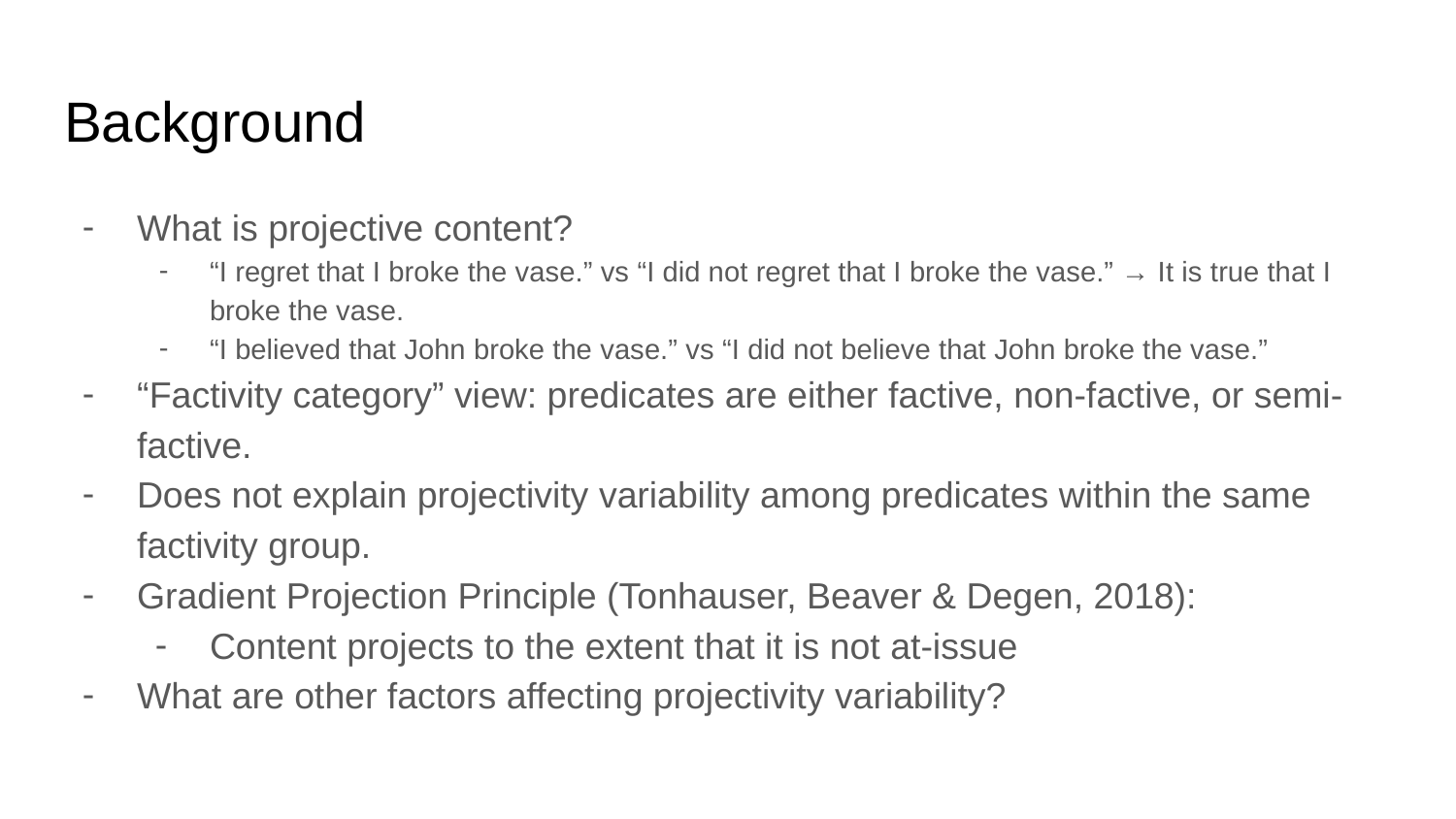

# Background
What is projective content?
“I regret that I broke the vase.” vs “I did not regret that I broke the vase.” → It is true that I broke the vase.
“I believed that John broke the vase.” vs “I did not believe that John broke the vase.”
“Factivity category” view: predicates are either factive, non-factive, or semi-factive.
Does not explain projectivity variability among predicates within the same factivity group.
Gradient Projection Principle (Tonhauser, Beaver & Degen, 2018):
Content projects to the extent that it is not at-issue
What are other factors affecting projectivity variability?